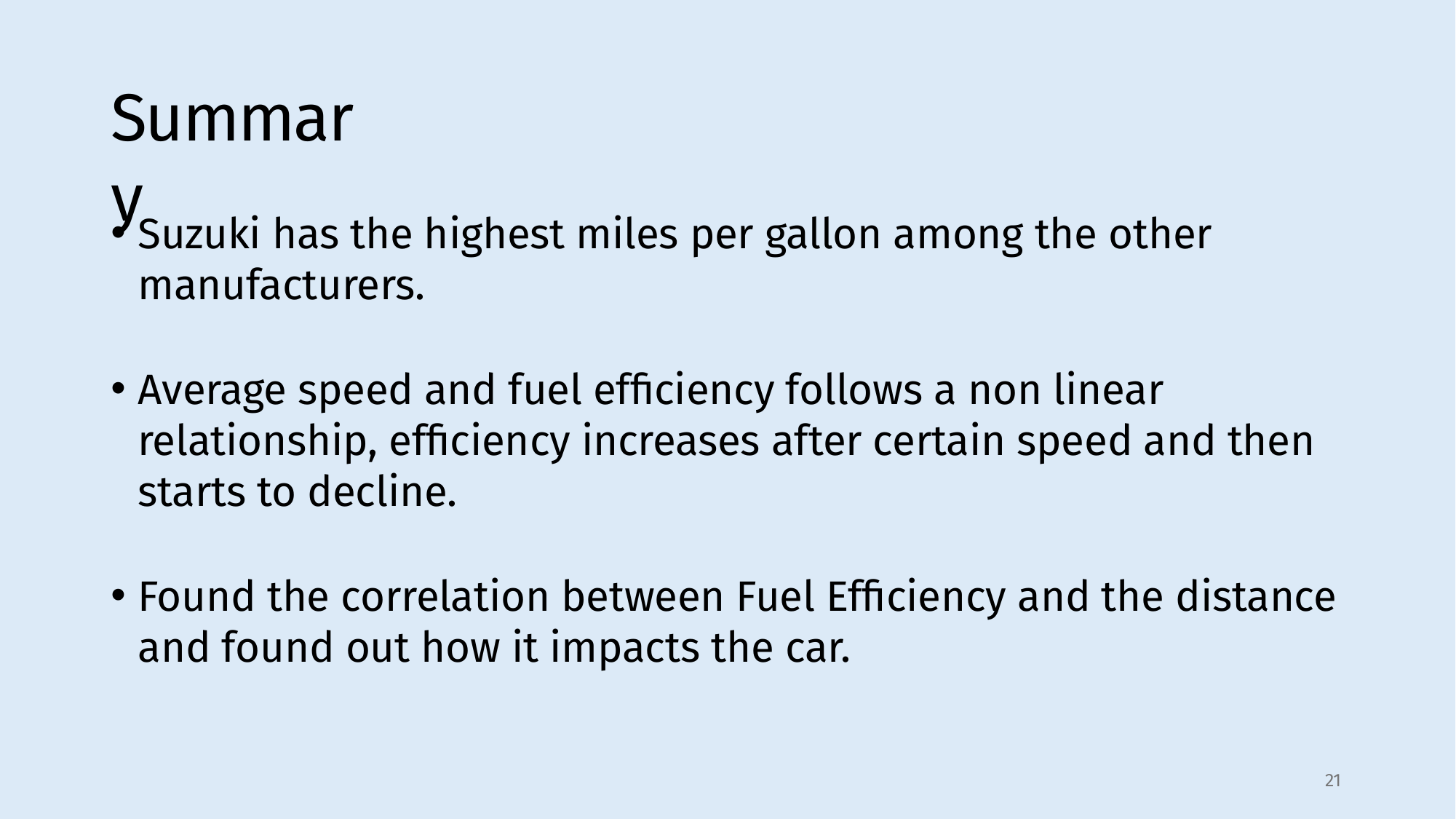

# Summary
Suzuki has the highest miles per gallon among the other manufacturers.

Average speed and fuel efficiency follows a non linear relationship, efficiency increases after certain speed and then starts to decline.

Found the correlation between Fuel Efficiency and the distance and found out how it impacts the car.

21